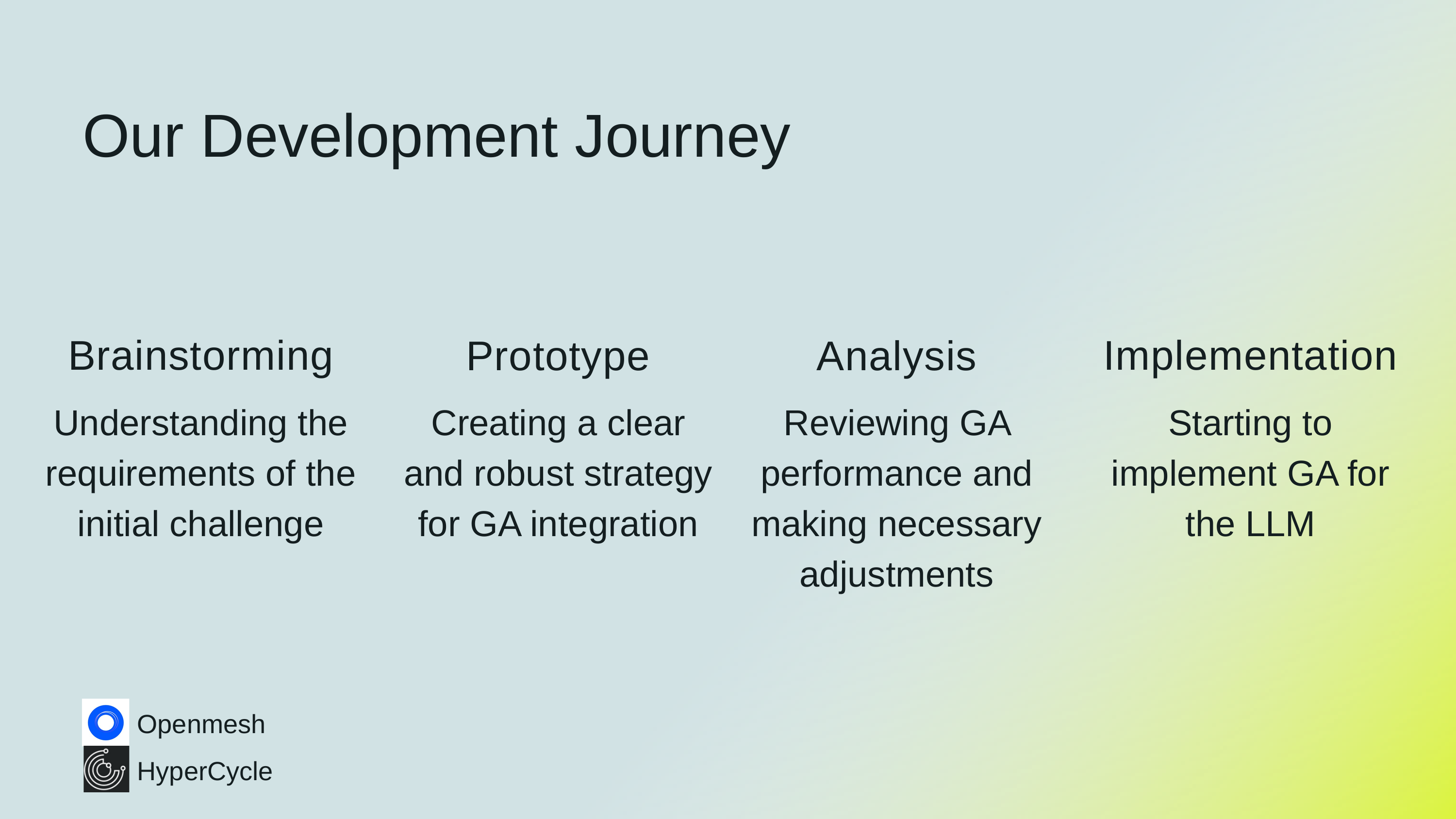

Our Development Journey
Brainstorming
Implementation
Prototype
Analysis
Understanding the requirements of the initial challenge
Creating a clear and robust strategy for GA integration
Reviewing GA performance and making necessary adjustments
Starting to implement GA for the LLM

Openmesh

HyperCycle